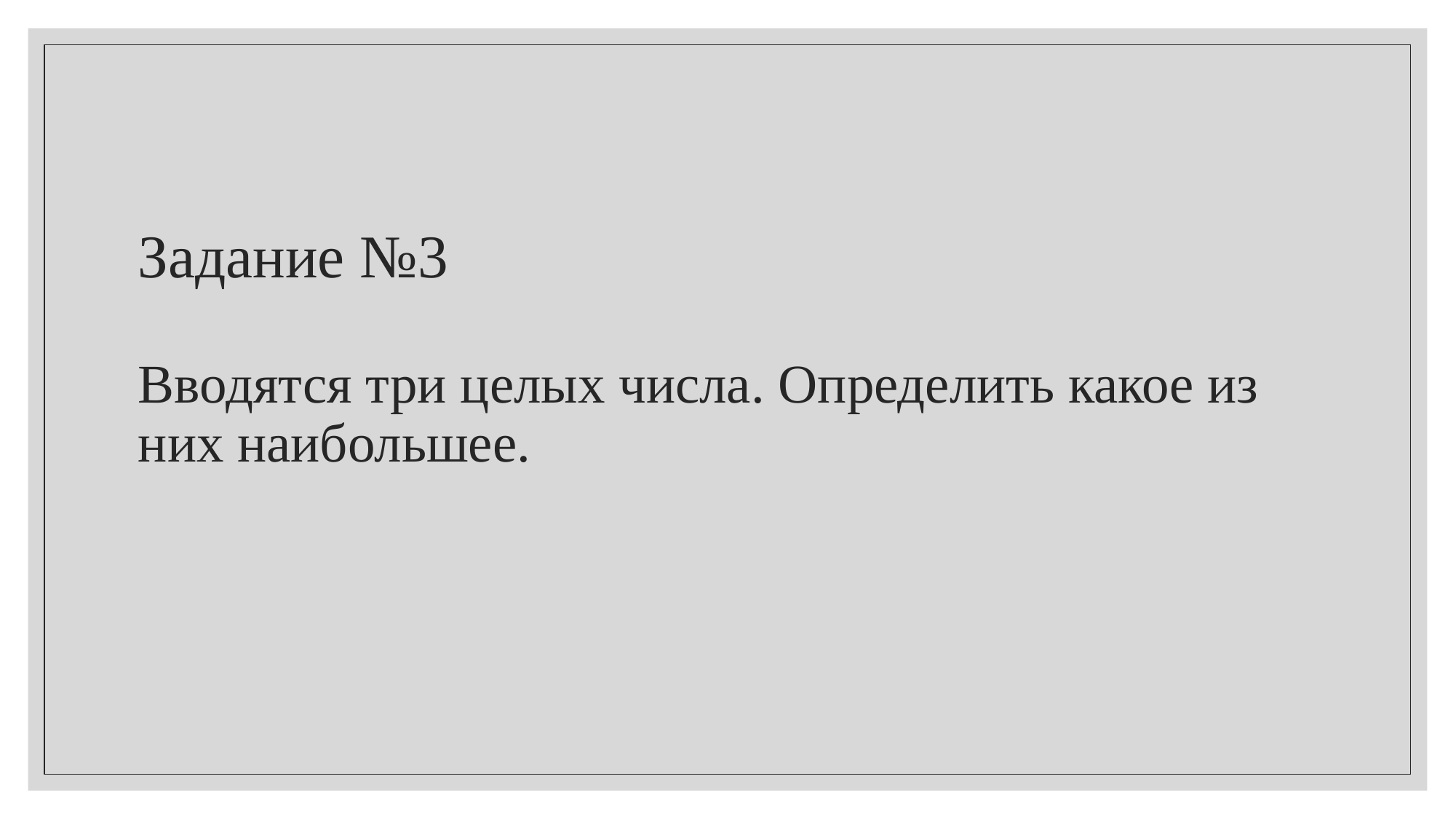

# Задание №3 Вводятся три целых числа. Определить какое из них наибольшее.